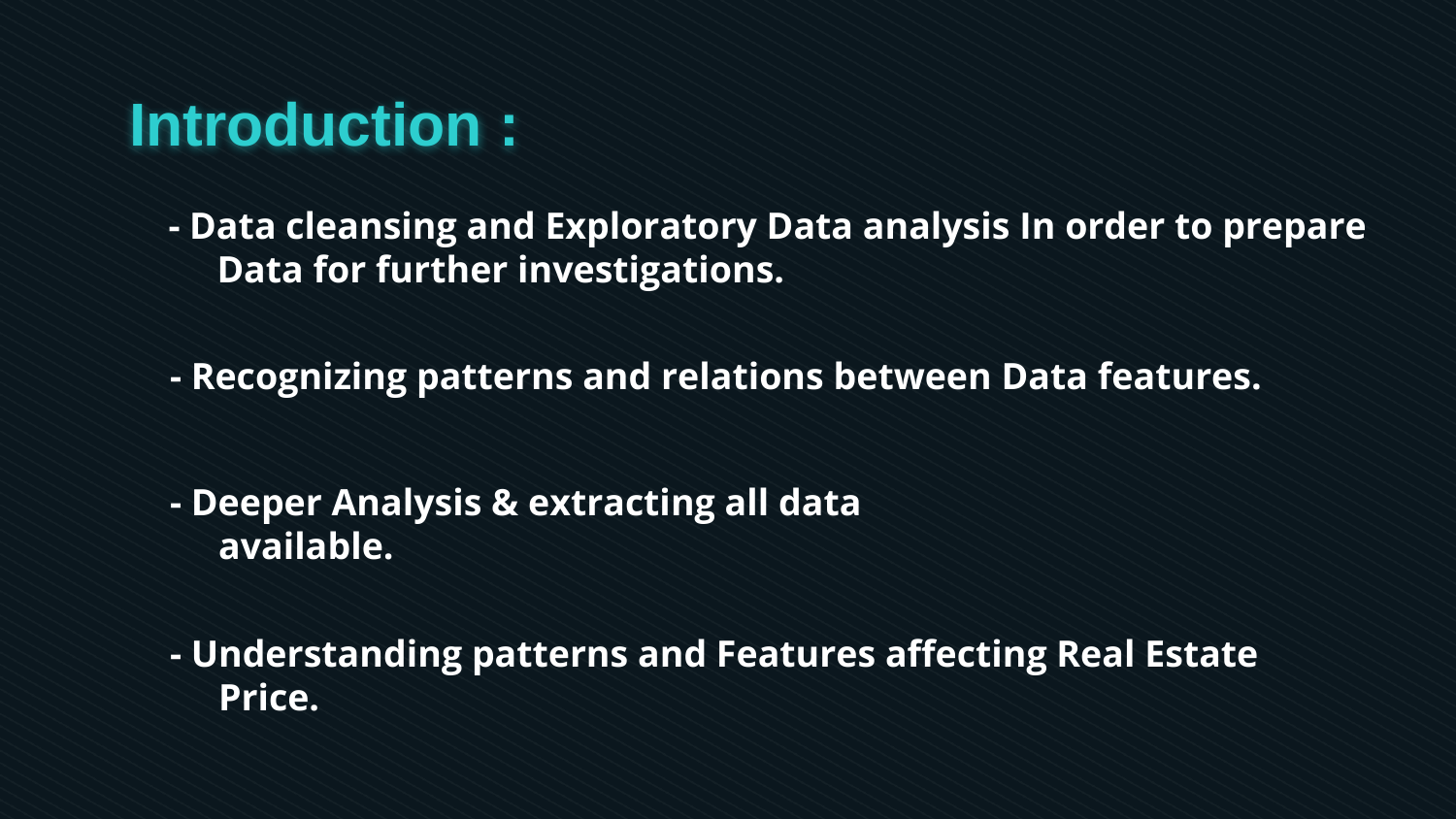

# Introduction :
- Data cleansing and Exploratory Data analysis In order to prepare Data for further investigations.

- Recognizing patterns and relations between Data features.

- Deeper Analysis & extracting all data available.

- Understanding patterns and Features affecting Real Estate Price.